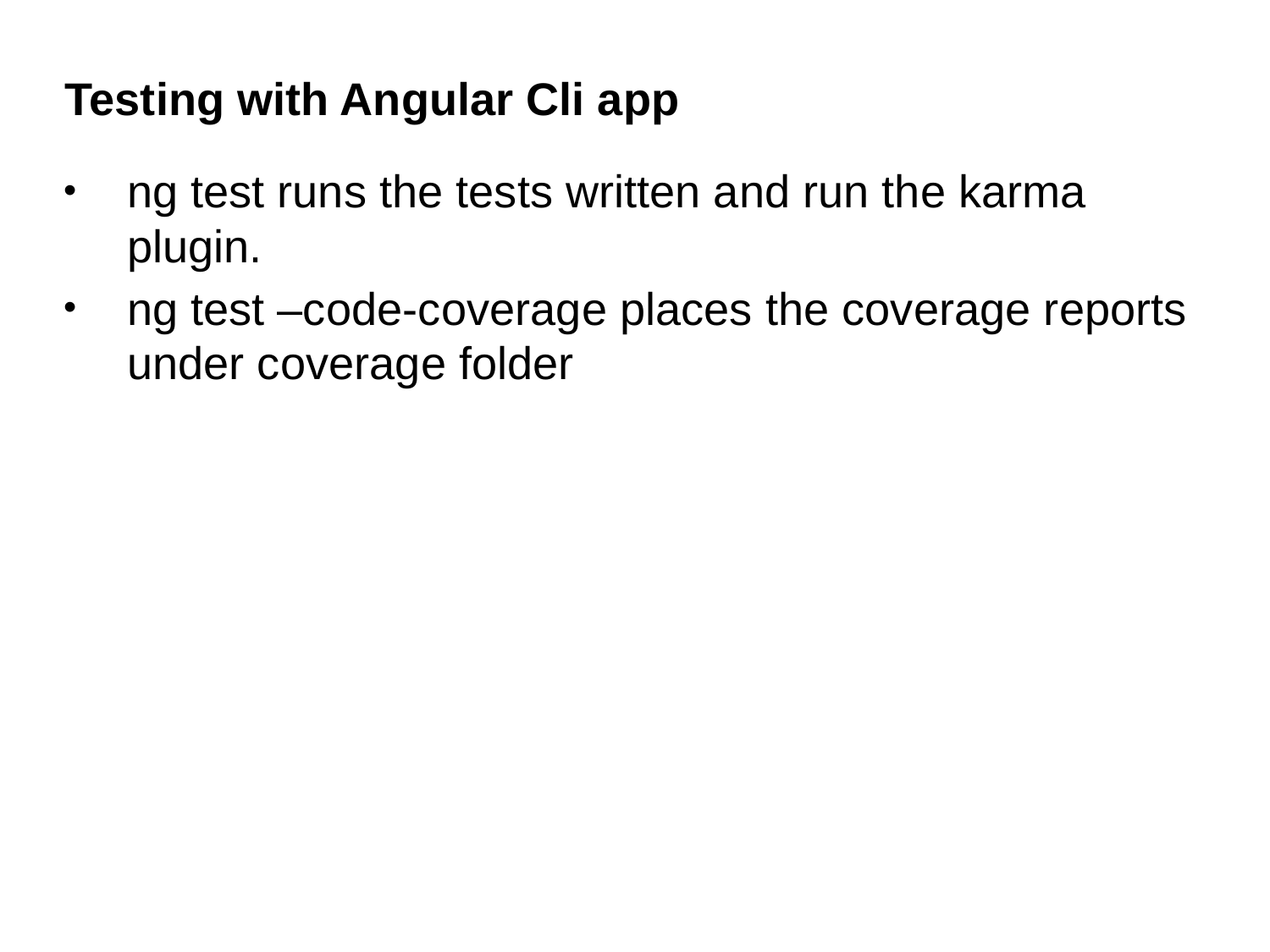

# Testing with Angular Cli app
ng test runs the tests written and run the karma plugin.
ng test –code-coverage places the coverage reports under coverage folder